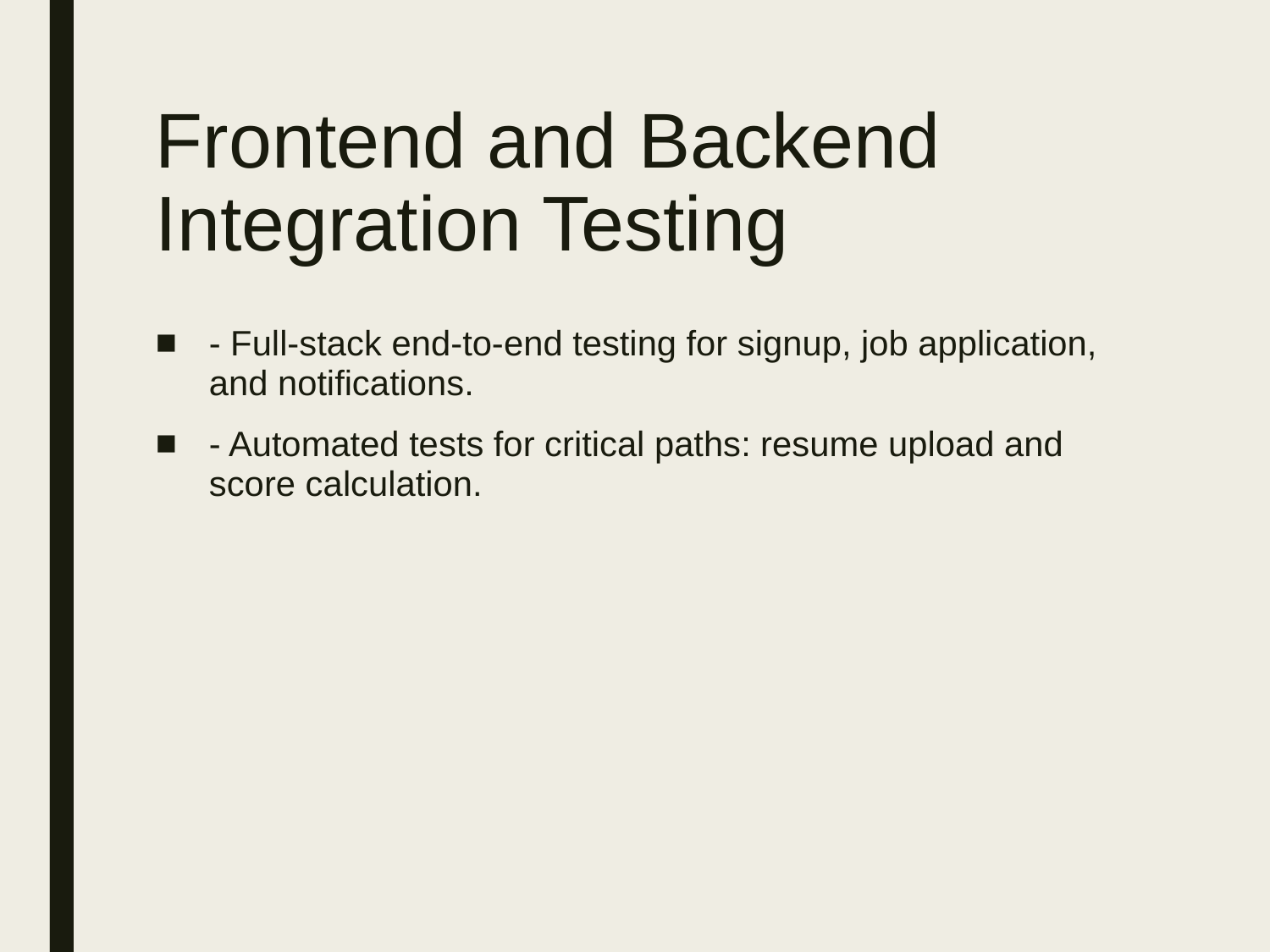

# Frontend and Backend Integration Testing
- Full-stack end-to-end testing for signup, job application, and notifications.
- Automated tests for critical paths: resume upload and score calculation.